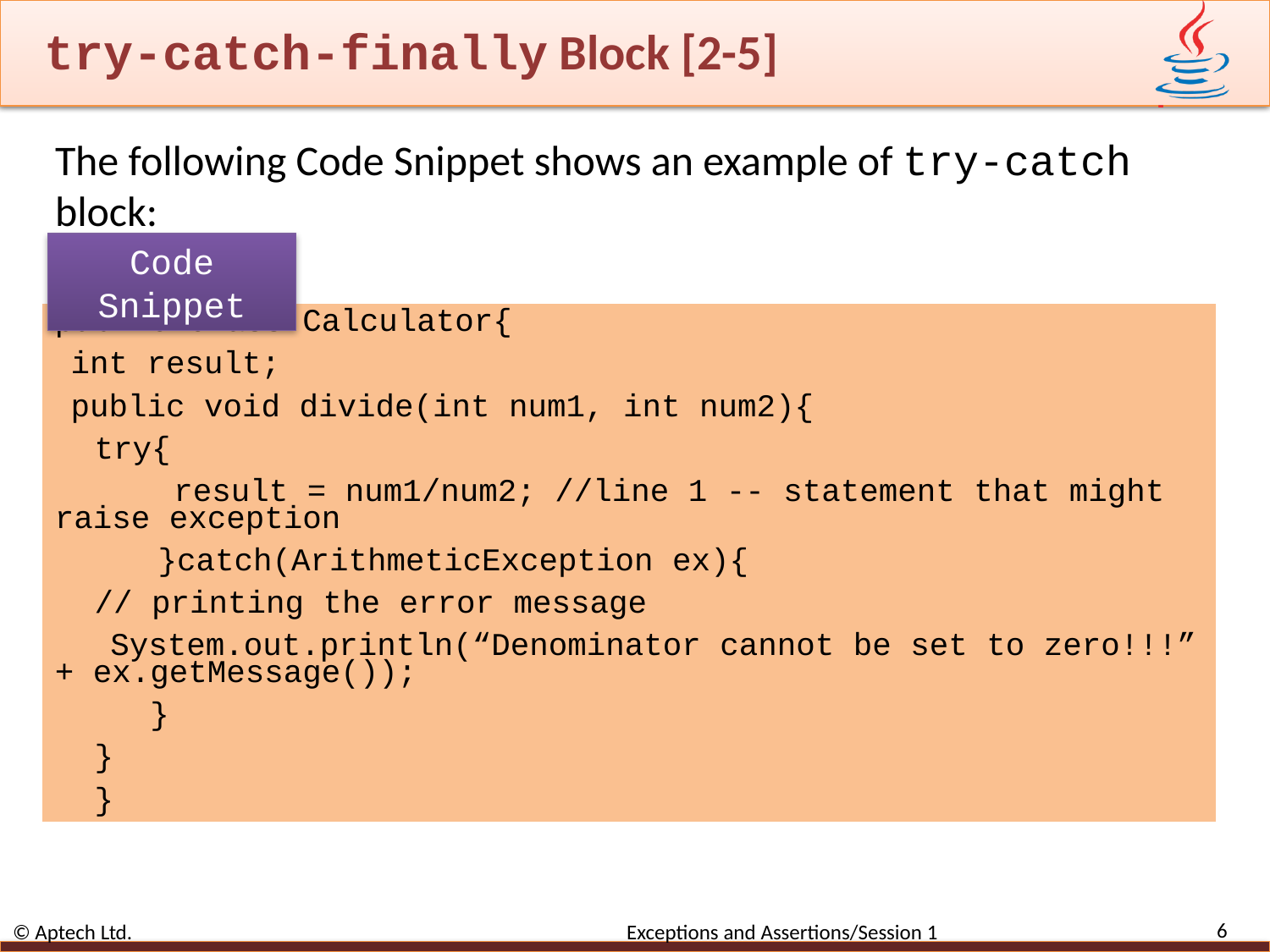

# try-catch-finally Block [2-5]
The following Code Snippet shows an example of try-catch block:

Code Snippet
public class Calculator{
int result;
public void divide(int num1, int num2){
try{
result = num1/num2; //line 1 -- statement that might raise exception
}catch(ArithmeticException ex){
// printing the error message
System.out.println(“Denominator cannot be set to zero!!!” + ex.getMessage());
}
}
}
6
© Aptech Ltd.                                                                                                      Exceptions and Assertions/Session 1